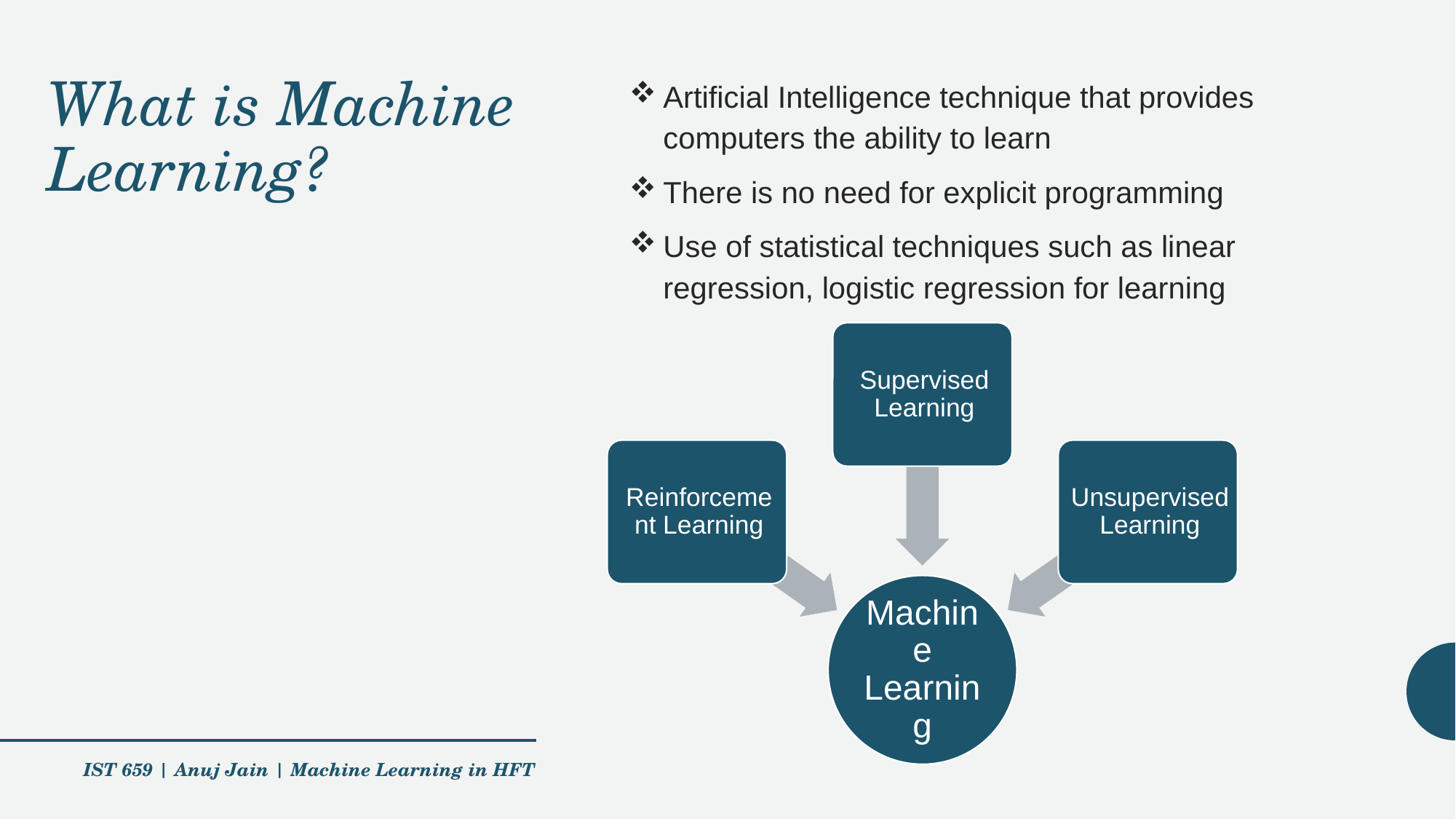

# What is Machine Learning?
Artificial Intelligence technique that provides computers the ability to learn
There is no need for explicit programming
Use of statistical techniques such as linear regression, logistic regression for learning

Machine Learning
Reinforcement Learning
Supervised Learning
Unsupervised Learning
IST 659 | Anuj Jain | Machine Learning in HFT